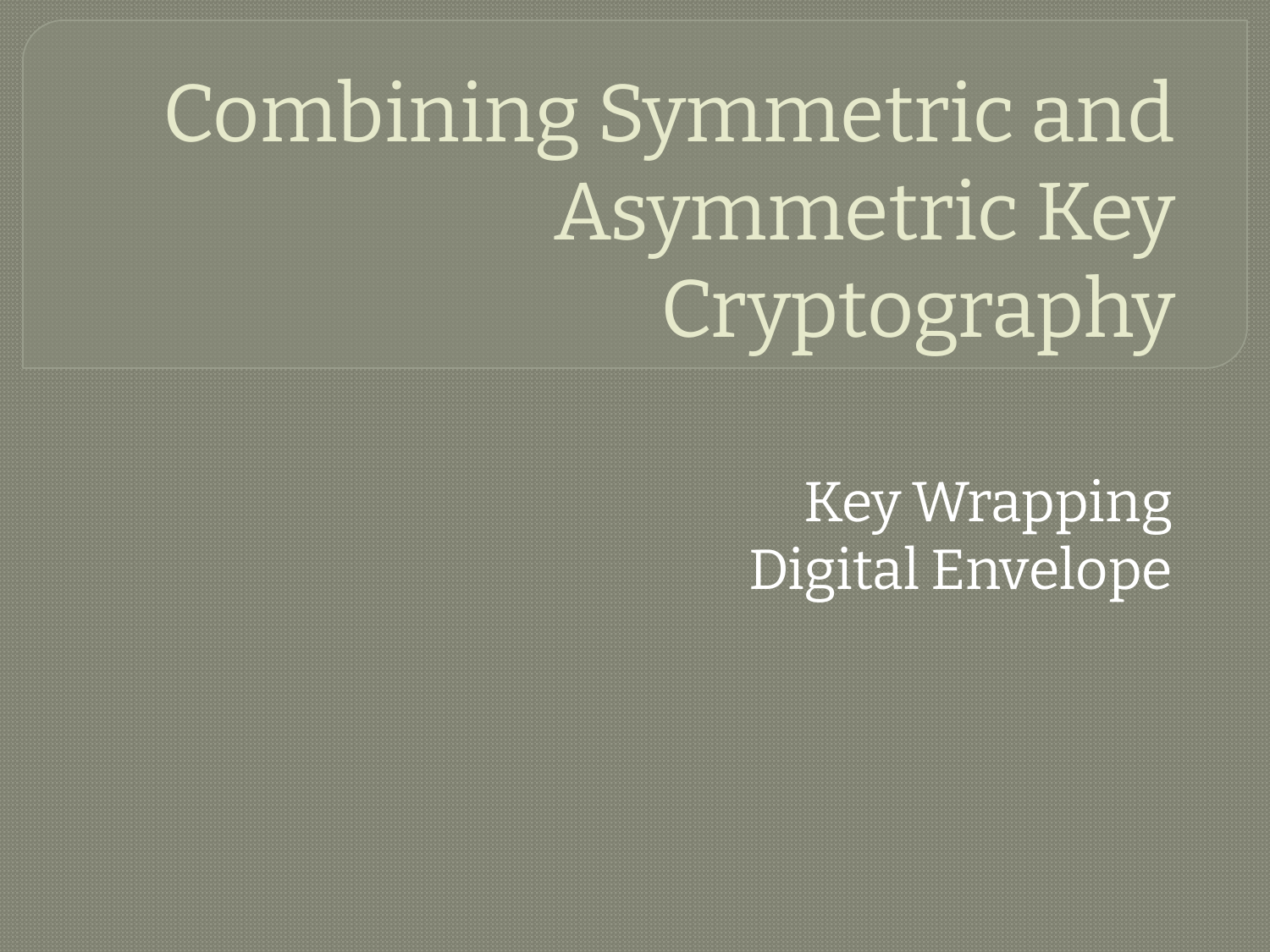

# Combining Symmetric and Asymmetric Key Cryptography

Key Wrapping
Digital Envelope